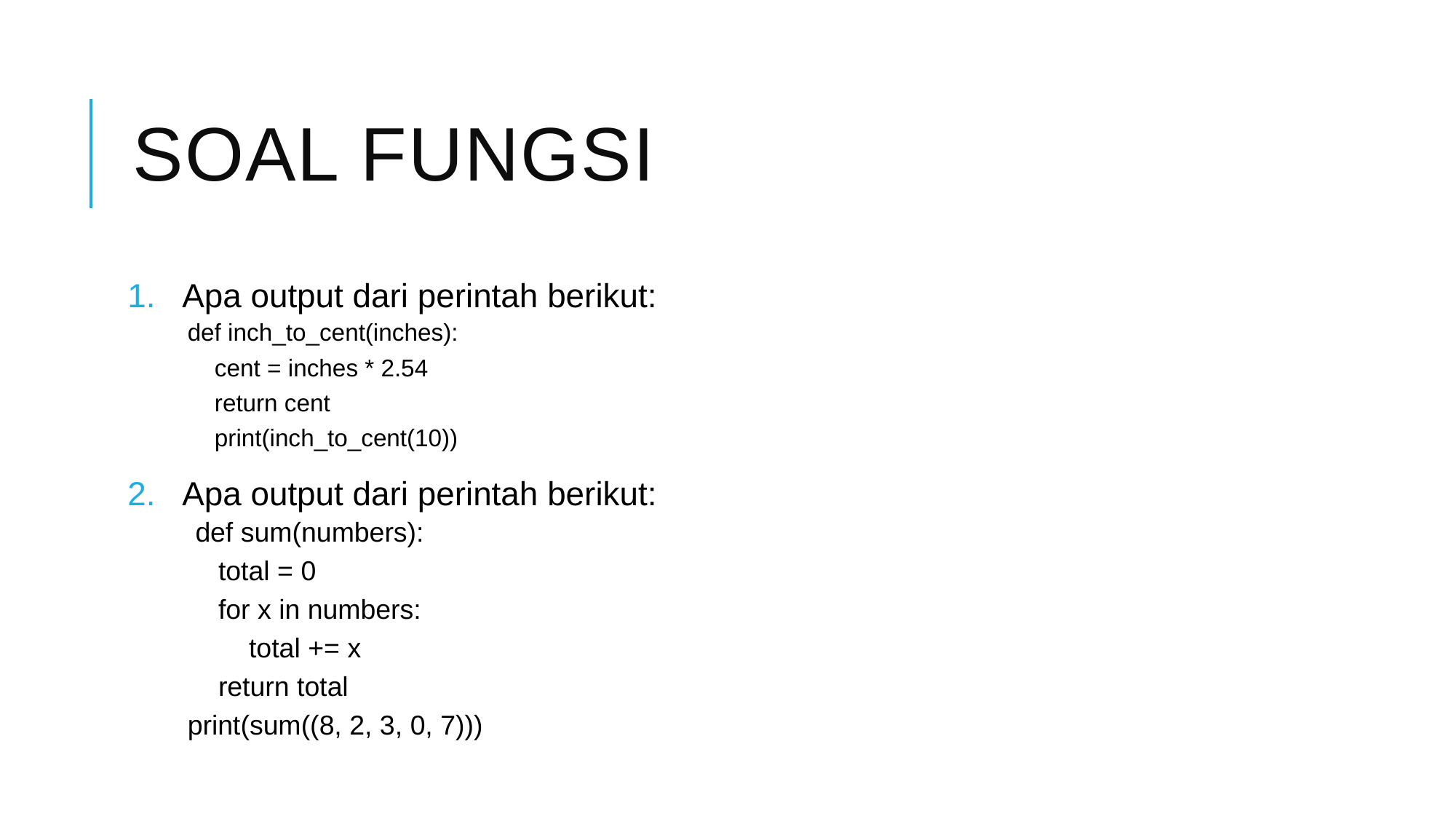

# Soal FUNGSI
Apa output dari perintah berikut:
def inch_to_cent(inches):
    cent = inches * 2.54
    return cent
    print(inch_to_cent(10))
Apa output dari perintah berikut:
 def sum(numbers):
    total = 0
    for x in numbers:
        total += x
    return total
print(sum((8, 2, 3, 0, 7)))